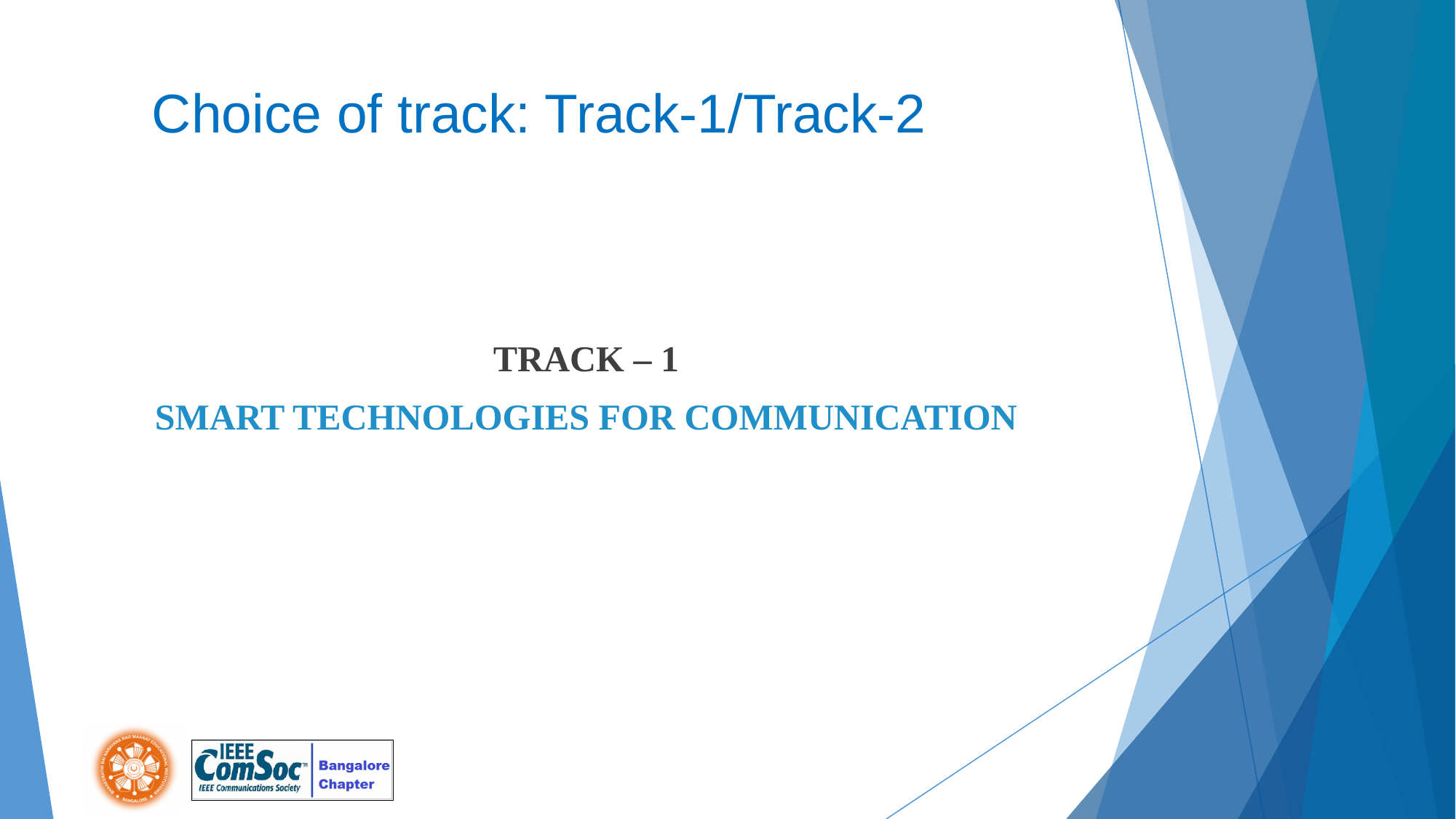

# Choice of track: Track-1/Track-2
TRACK – 1
SMART TECHNOLOGIES FOR COMMUNICATION